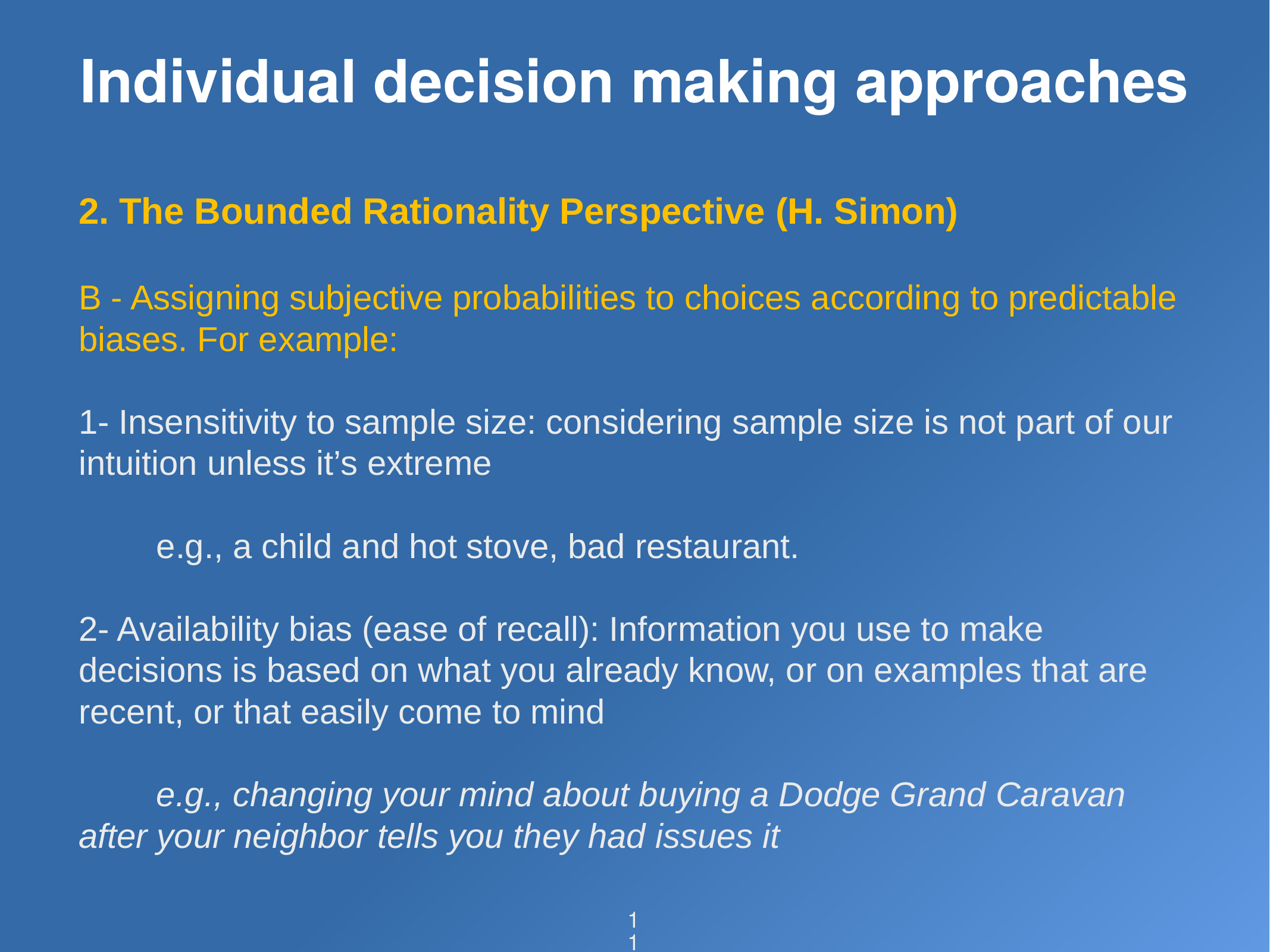

# Individual decision making approaches
2. The Bounded Rationality Perspective (H. Simon)

B - Assigning subjective probabilities to choices according to predictable biases. For example:

1- Insensitivity to sample size: considering sample size is not part of our intuition unless it’s extreme

	e.g., a child and hot stove, bad restaurant.

2- Availability bias (ease of recall): Information you use to make decisions is based on what you already know, or on examples that are recent, or that easily come to mind

	e.g., changing your mind about buying a Dodge Grand Caravan 	after your neighbor tells you they had issues it

11